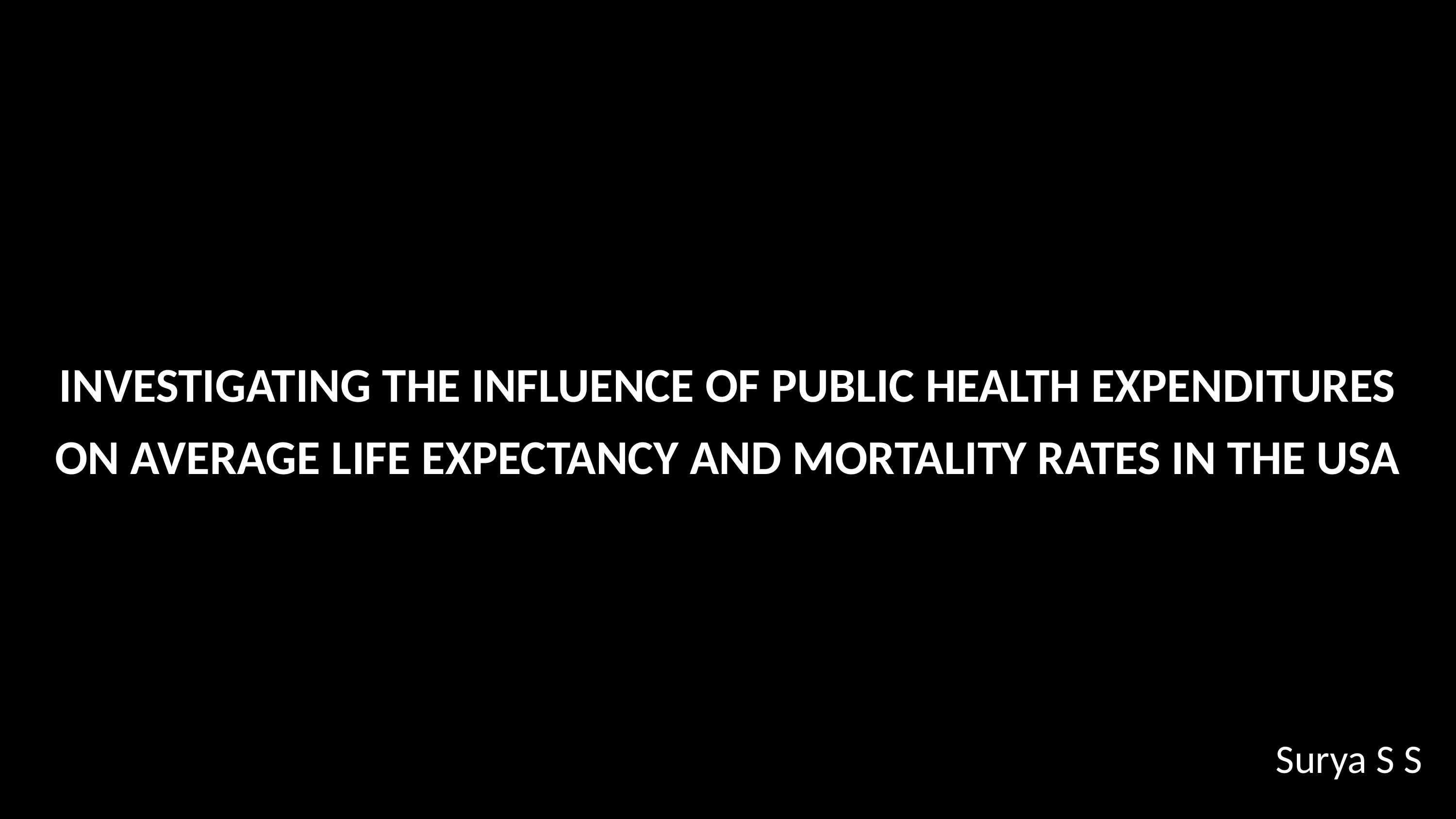

INVESTIGATING THE INFLUENCE OF PUBLIC HEALTH EXPENDITURES ON AVERAGE LIFE EXPECTANCY AND MORTALITY RATES IN THE USA
Surya S S